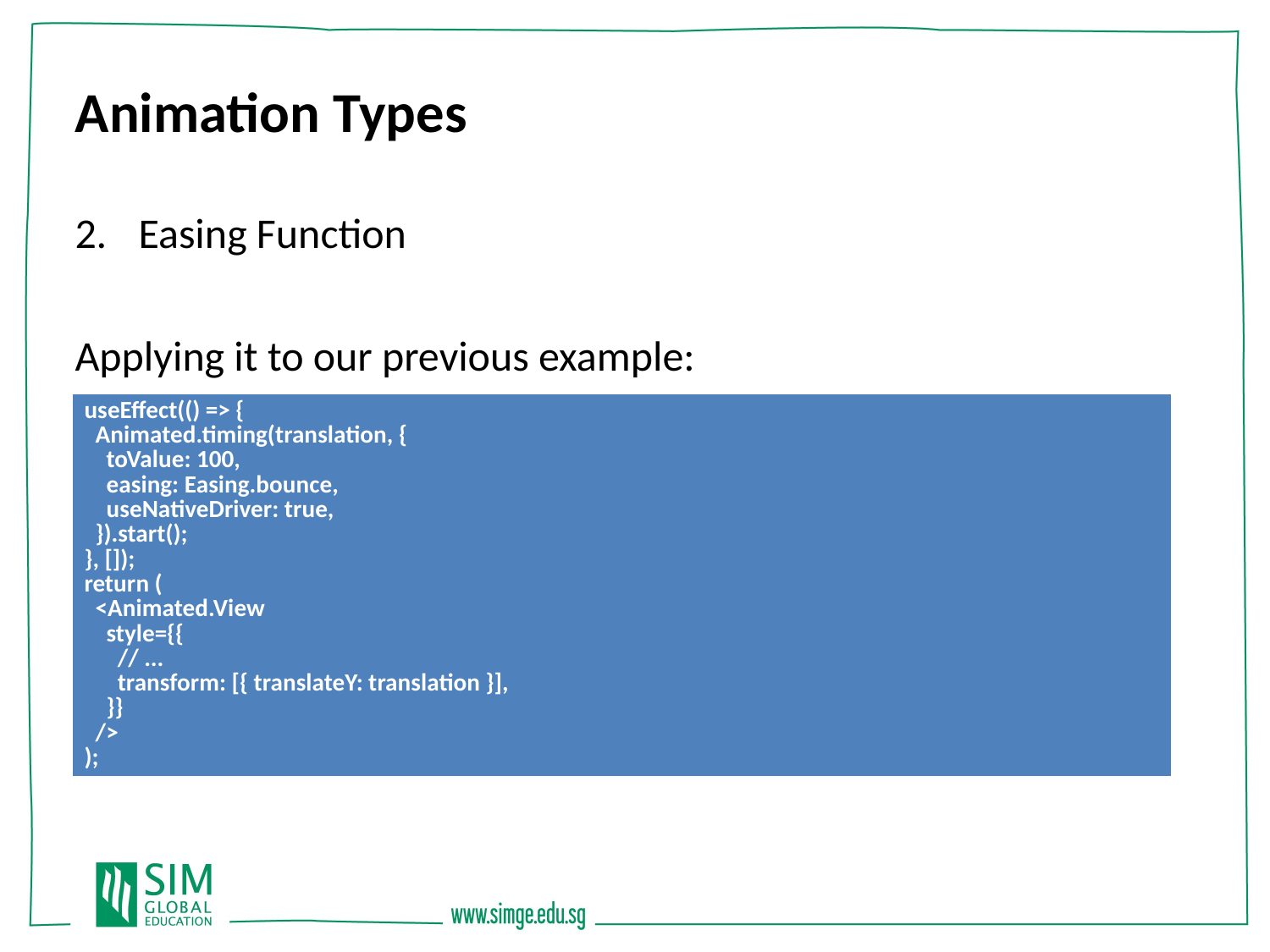

Animation Types
Easing Function

Applying it to our previous example:

| useEffect(() => { Animated.timing(translation, { toValue: 100, easing: Easing.bounce, useNativeDriver: true, }).start(); }, []); return ( <Animated.View style={{ // ... transform: [{ translateY: translation }], }} /> ); |
| --- |